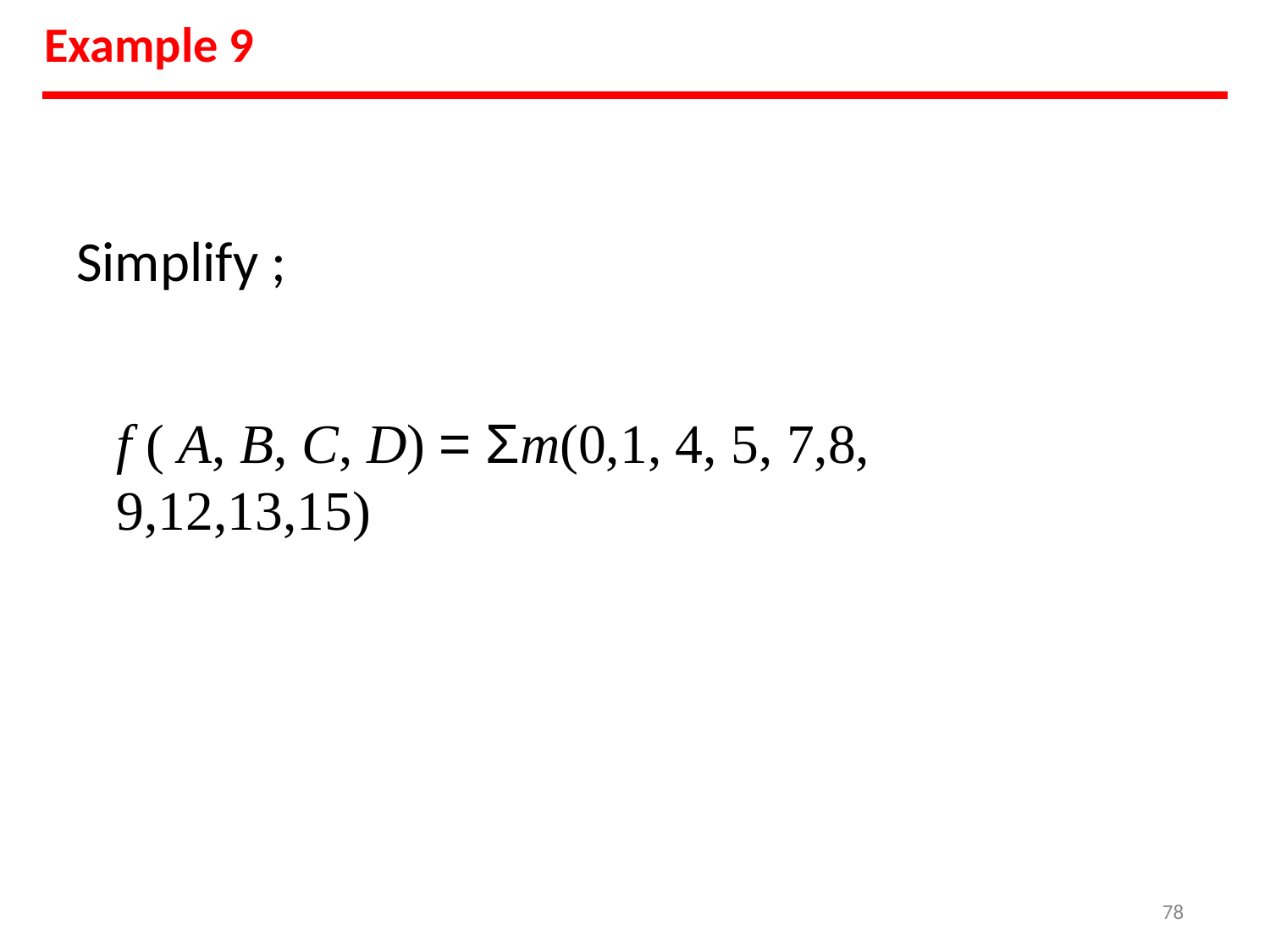

Example 9

Simplify ;
f ( A, B, C, D) = Σm(0,1, 4, 5, 7,8, 9,12,13,15)

78